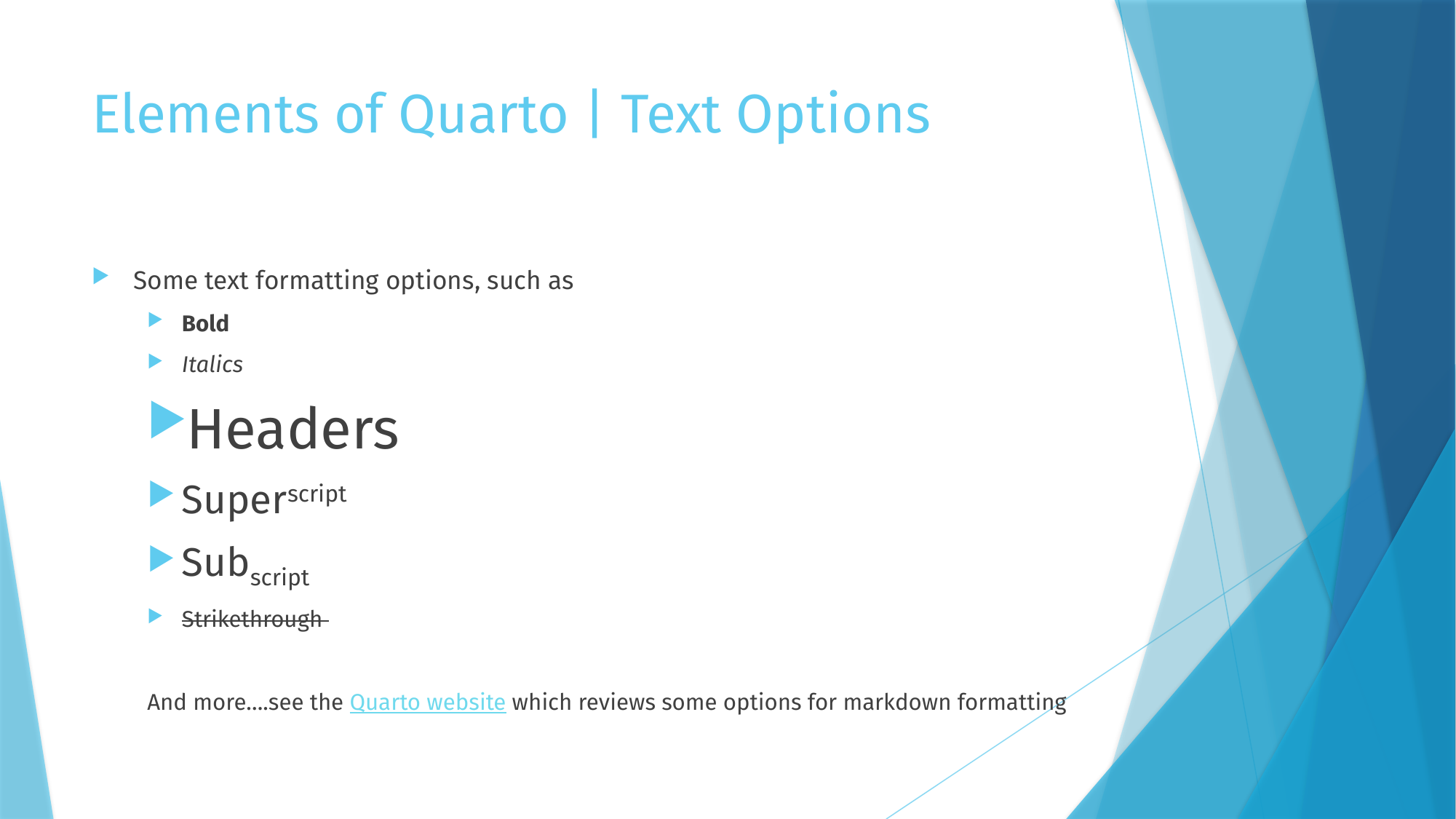

# Elements of Quarto | Text Options
Some text formatting options, such as
Bold
Italics
Headers
Superscript
Subscript
Strikethrough

And more….see the Quarto website which reviews some options for markdown formatting